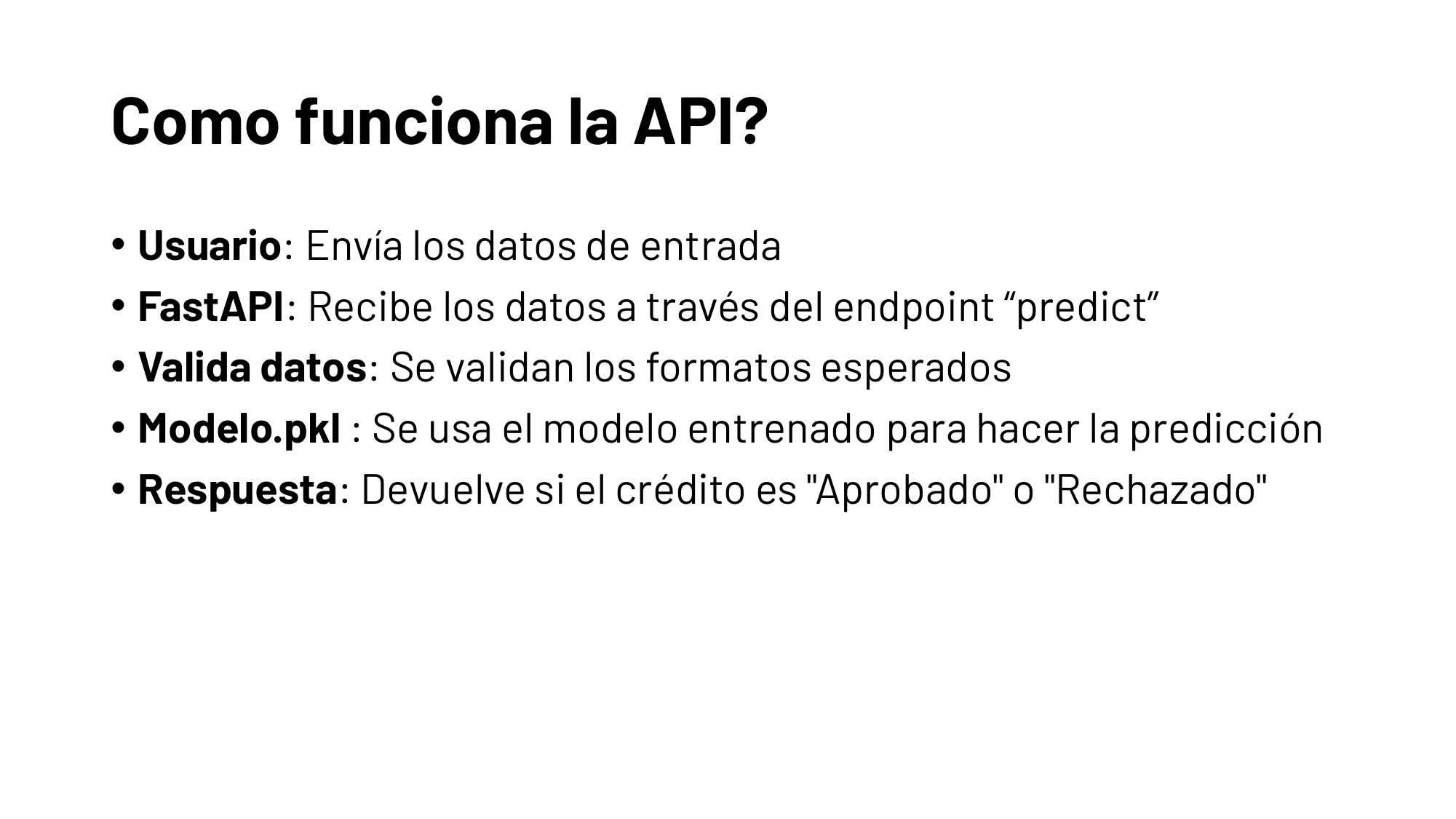

# Como funciona la API?
Usuario: Envía los datos de entrada
FastAPI: Recibe los datos a través del endpoint “predict”
Valida datos: Se validan los formatos esperados
Modelo.pkl : Se usa el modelo entrenado para hacer la predicción
Respuesta: Devuelve si el crédito es "Aprobado" o "Rechazado"